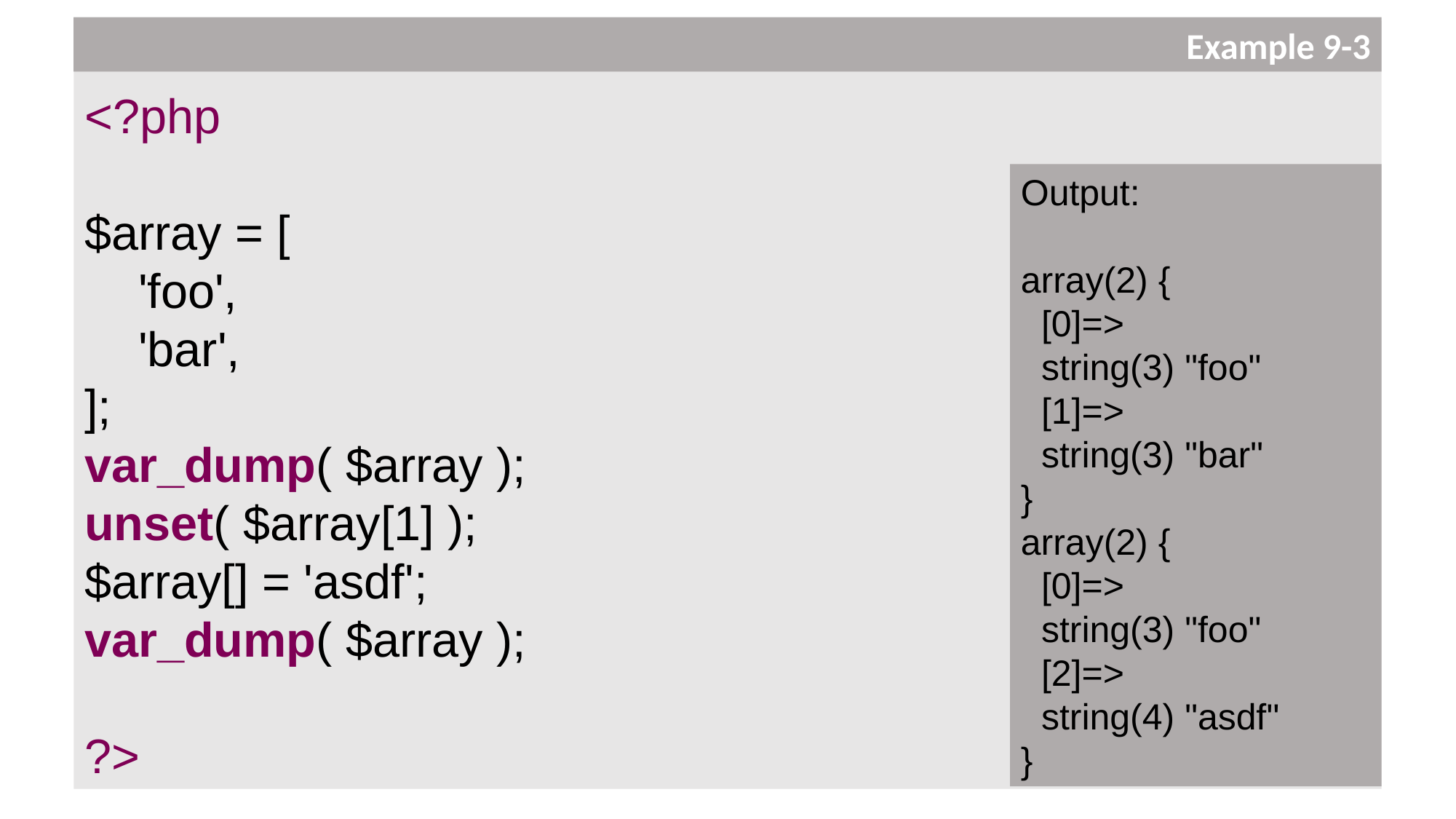

<?php

$array = [
    'foo',
    'bar',
];
var_dump( $array );
unset( $array[1] );
$array[] = 'asdf';
var_dump( $array );

?>
Example 9-3
Output:

array(2) {
  [0]=>
  string(3) "foo"
  [1]=>
  string(3) "bar"
}
array(2) {
  [0]=>
  string(3) "foo"
  [2]=>
  string(4) "asdf"
}